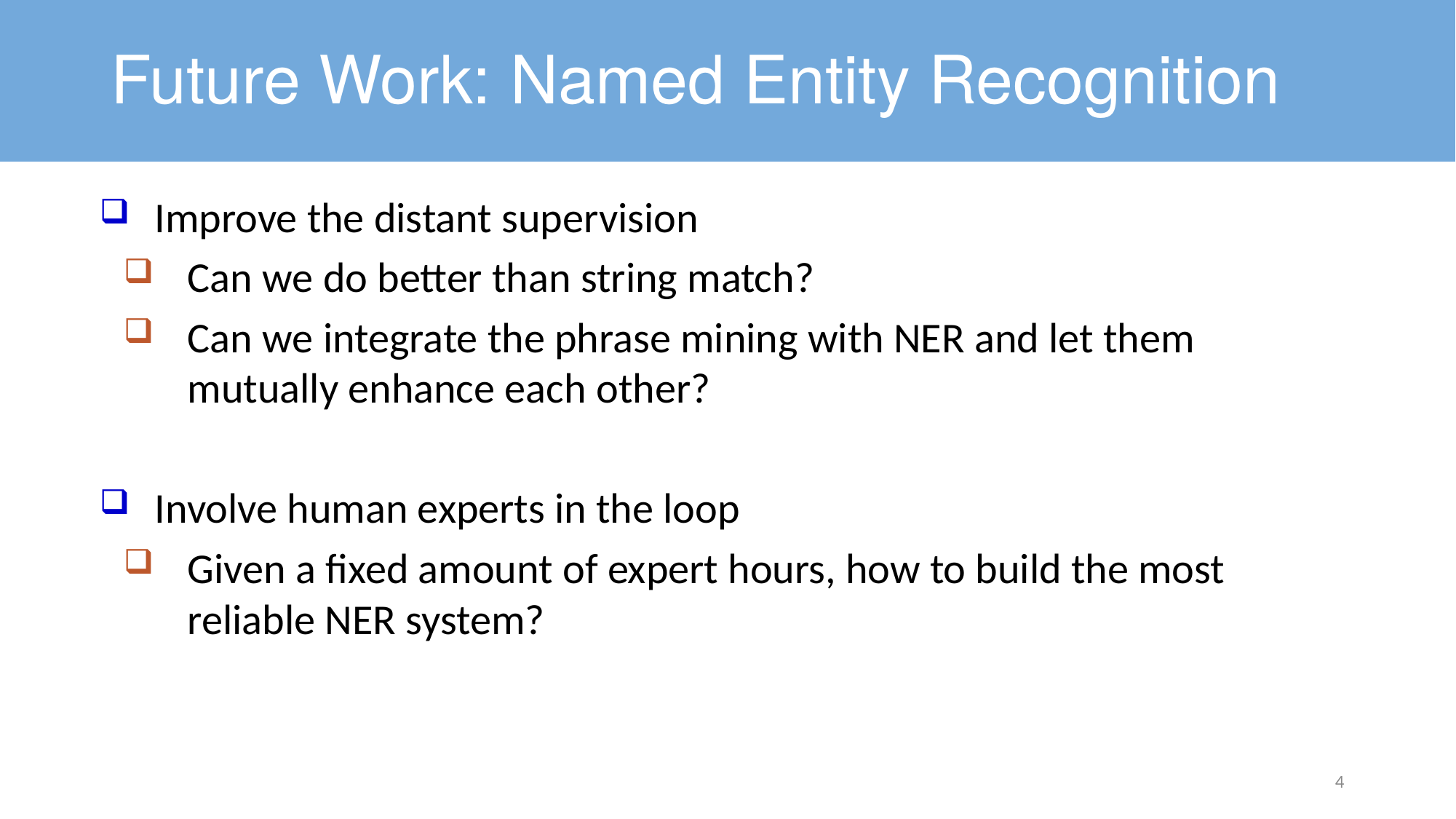

# Future Work: Named Entity Recognition
Improve the distant supervision
Can we do better than string match?
Can we integrate the phrase mining with NER and let them mutually enhance each other?

Involve human experts in the loop
Given a fixed amount of expert hours, how to build the most reliable NER system?

4